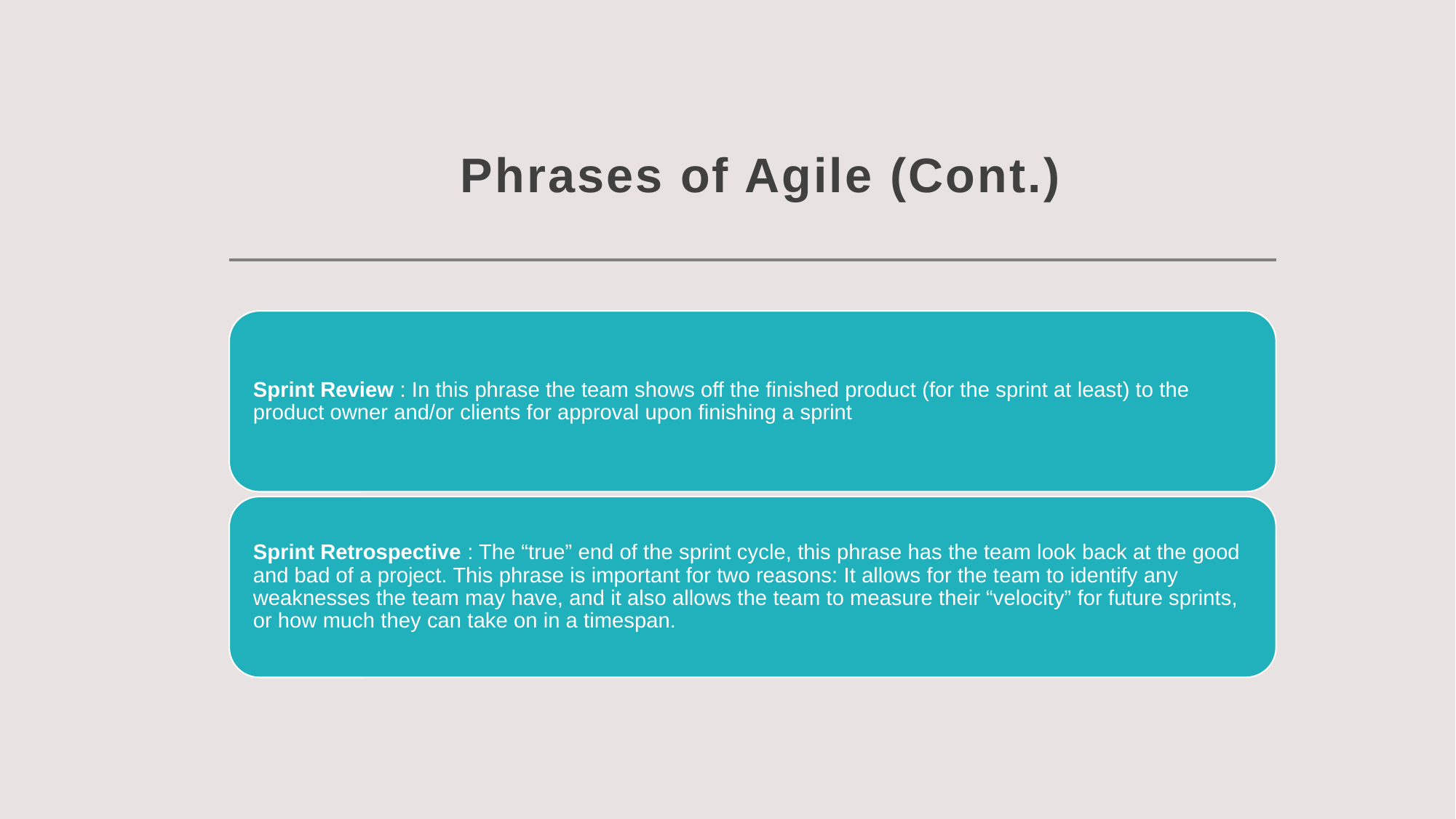

# Phrases of Agile (Cont.)
Sprint Review : In this phrase the team shows off the finished product (for the sprint at least) to the product owner and/or clients for approval upon finishing a sprint
Sprint Retrospective : The “true” end of the sprint cycle, this phrase has the team look back at the good and bad of a project. This phrase is important for two reasons: It allows for the team to identify any weaknesses the team may have, and it also allows the team to measure their “velocity” for future sprints, or how much they can take on in a timespan.